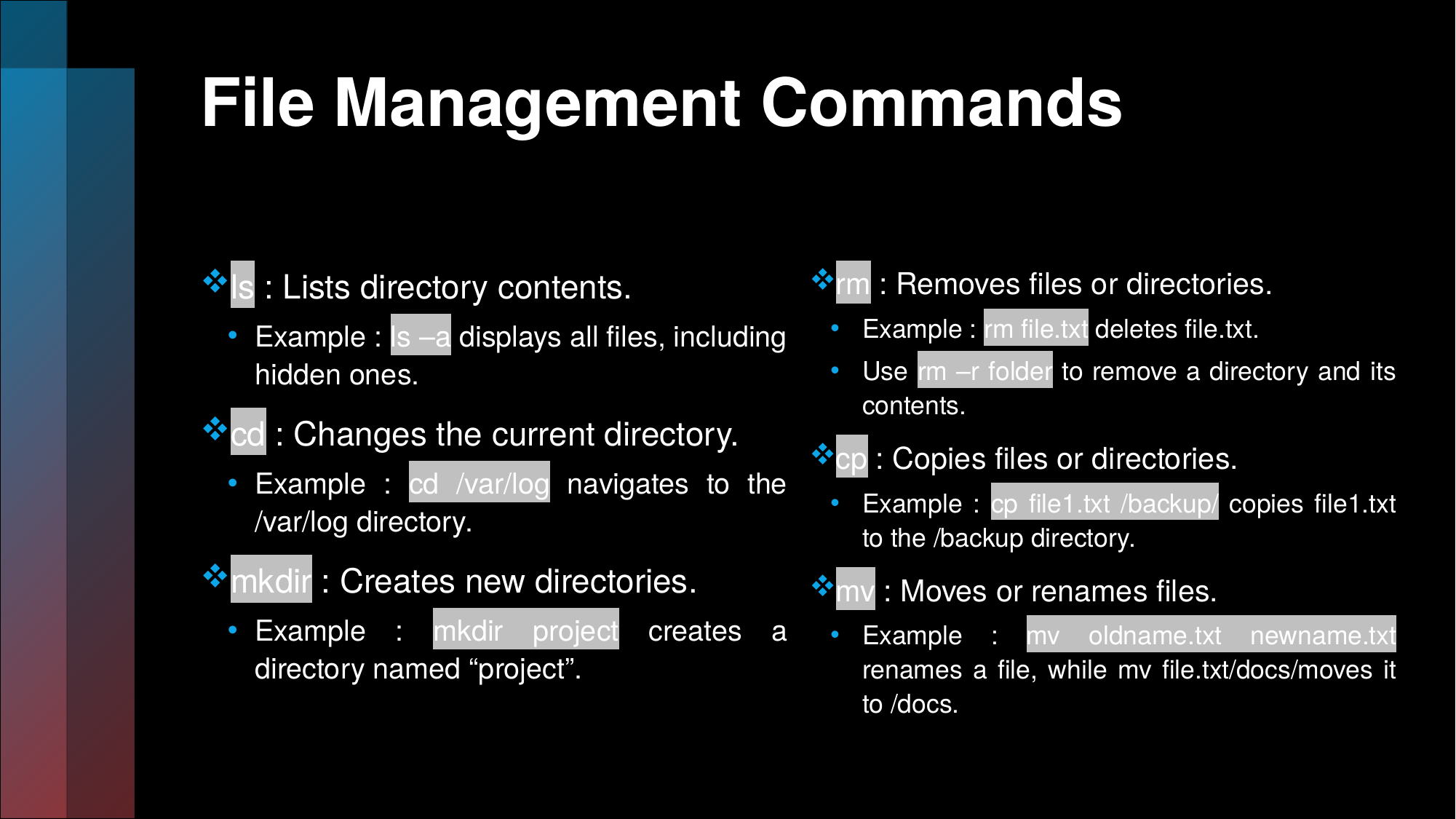

# File Management Commands
ls : Lists directory contents.
Example : ls –a displays all files, including hidden ones.
cd : Changes the current directory.
Example : cd /var/log navigates to the /var/log directory.
mkdir : Creates new directories.
Example : mkdir project creates a directory named “project”.
rm : Removes files or directories.
Example : rm file.txt deletes file.txt.
Use rm –r folder to remove a directory and its contents.
cp : Copies files or directories.
Example : cp file1.txt /backup/ copies file1.txt to the /backup directory.
mv : Moves or renames files.
Example : mv oldname.txt newname.txt renames a file, while mv file.txt/docs/moves it to /docs.